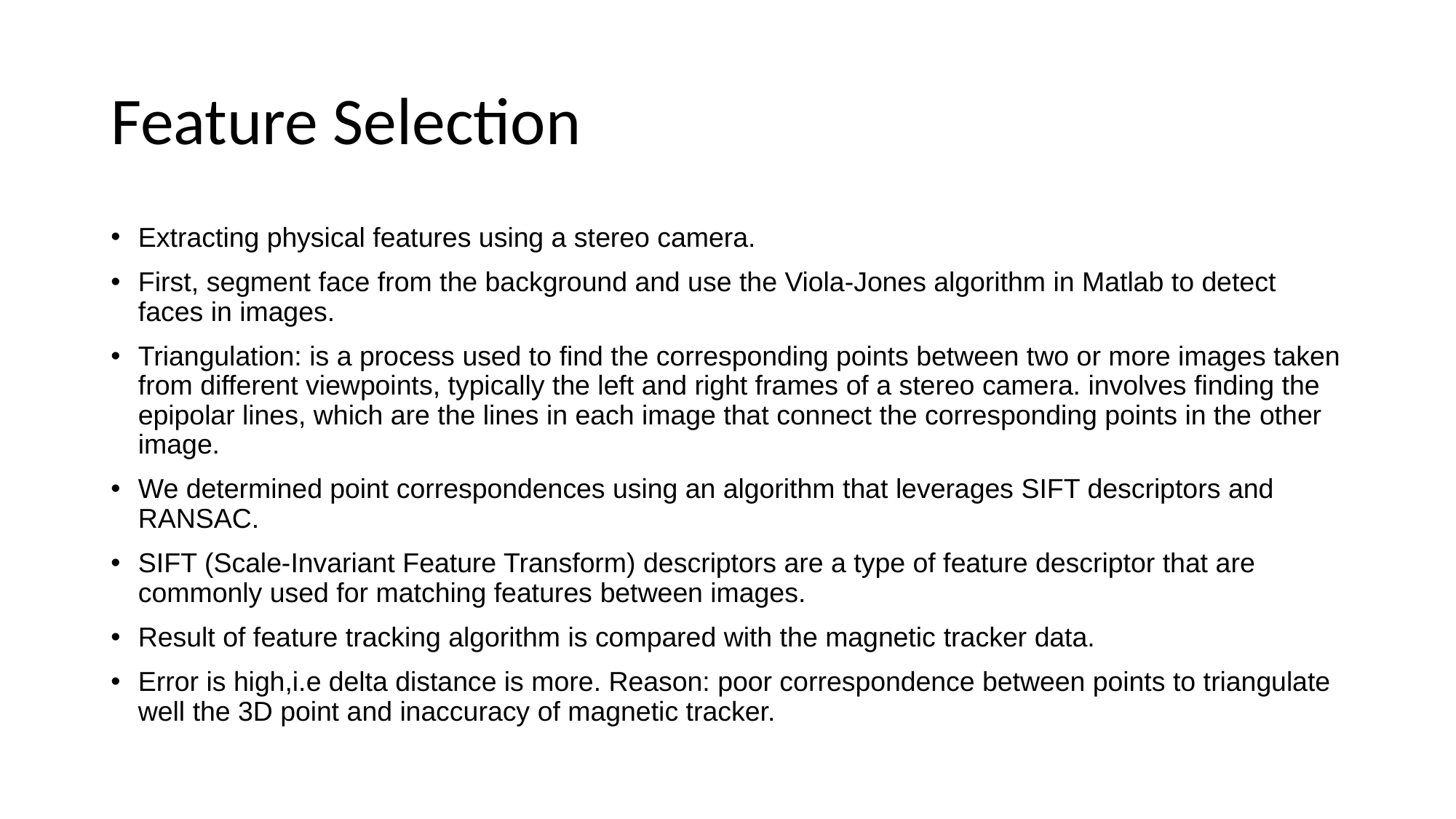

# Feature Selection
Extracting physical features using a stereo camera.
First, segment face from the background and use the Viola-Jones algorithm in Matlab to detect faces in images.
Triangulation: is a process used to find the corresponding points between two or more images taken from different viewpoints, typically the left and right frames of a stereo camera. involves finding the epipolar lines, which are the lines in each image that connect the corresponding points in the other image.
We determined point correspondences using an algorithm that leverages SIFT descriptors and RANSAC.
SIFT (Scale-Invariant Feature Transform) descriptors are a type of feature descriptor that are commonly used for matching features between images.
Result of feature tracking algorithm is compared with the magnetic tracker data.
Error is high,i.e delta distance is more. Reason: poor correspondence between points to triangulate well the 3D point and inaccuracy of magnetic tracker.